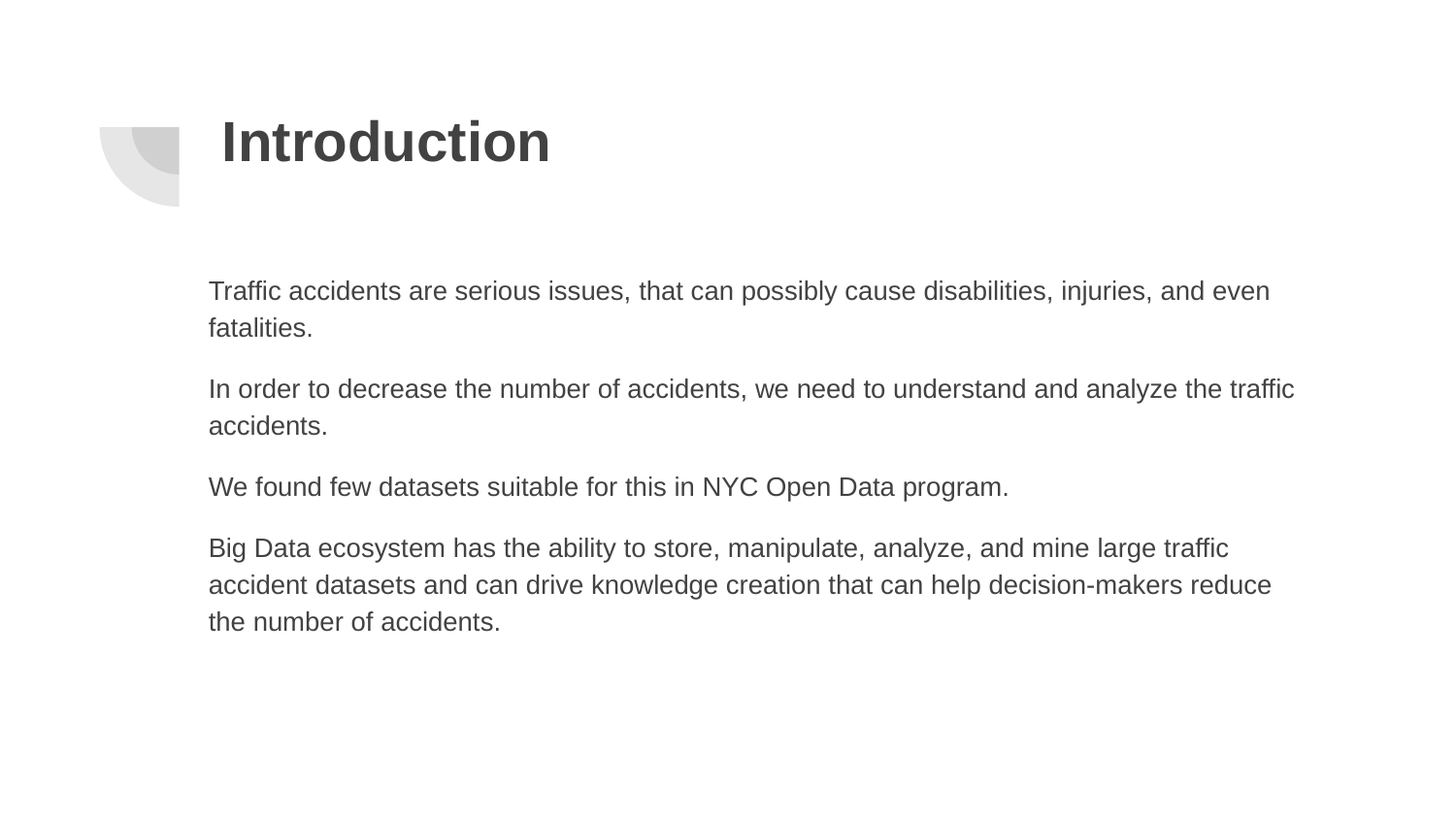

# Introduction
Traffic accidents are serious issues, that can possibly cause disabilities, injuries, and even fatalities.
In order to decrease the number of accidents, we need to understand and analyze the traffic accidents.
We found few datasets suitable for this in NYC Open Data program.
Big Data ecosystem has the ability to store, manipulate, analyze, and mine large traffic accident datasets and can drive knowledge creation that can help decision-makers reduce the number of accidents.